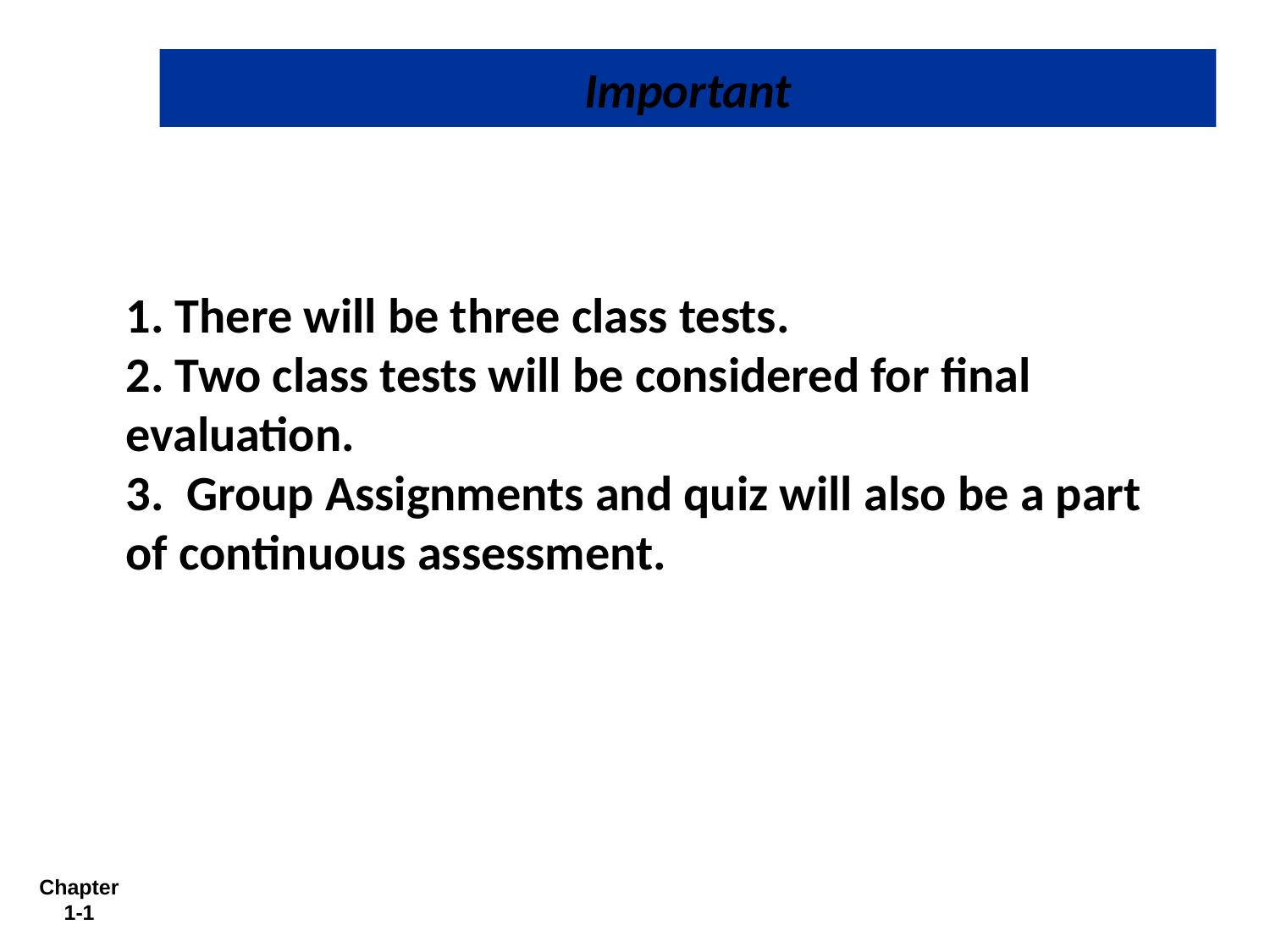

# Important
 
1. There will be three class tests.
2. Two class tests will be considered for final evaluation.
3.  Group Assignments and quiz will also be a part of continuous assessment.